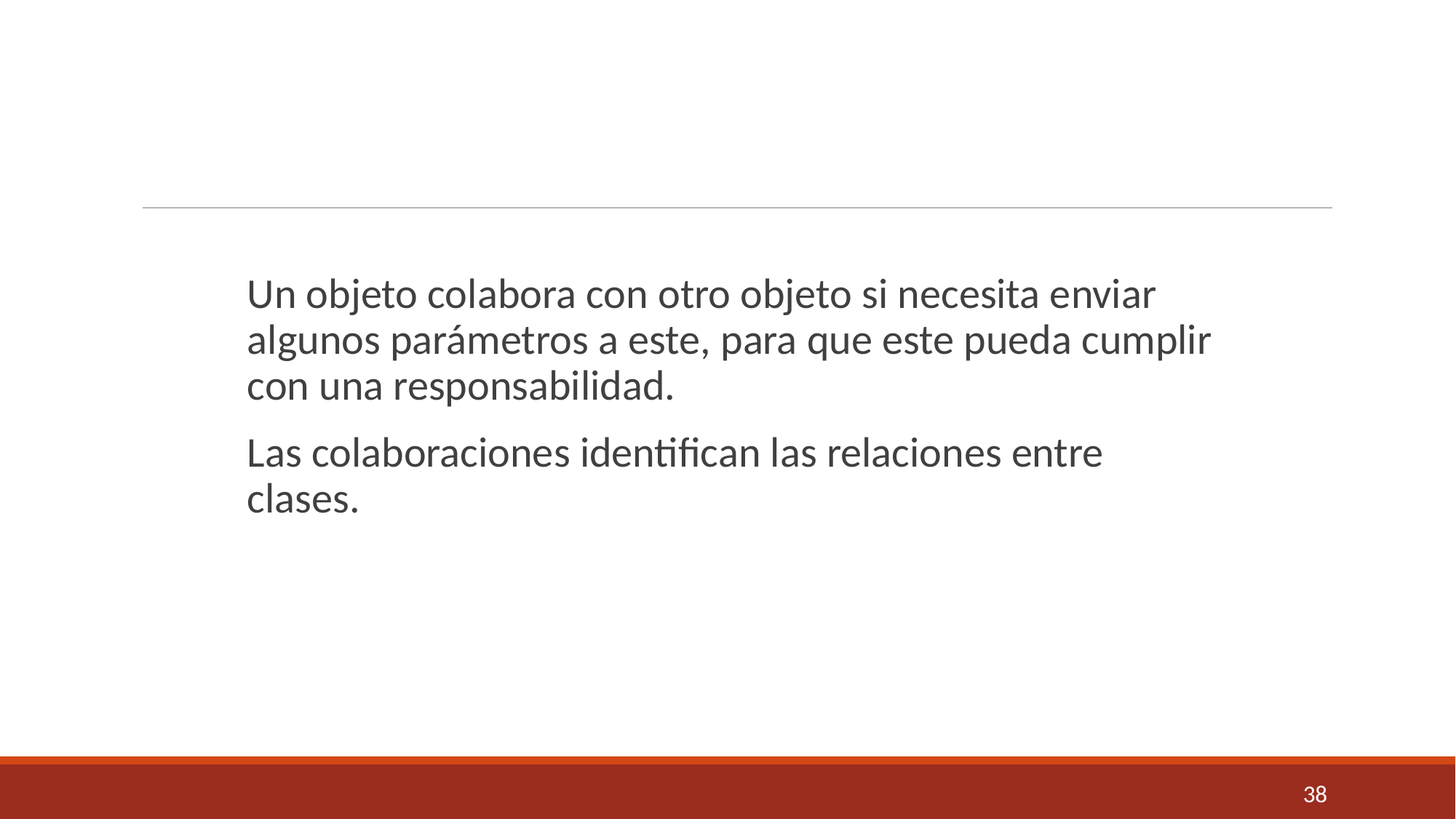

Un objeto colabora con otro objeto si necesita enviar algunos parámetros a este, para que este pueda cumplir con una responsabilidad.
Las colaboraciones identifican las relaciones entre clases.
38